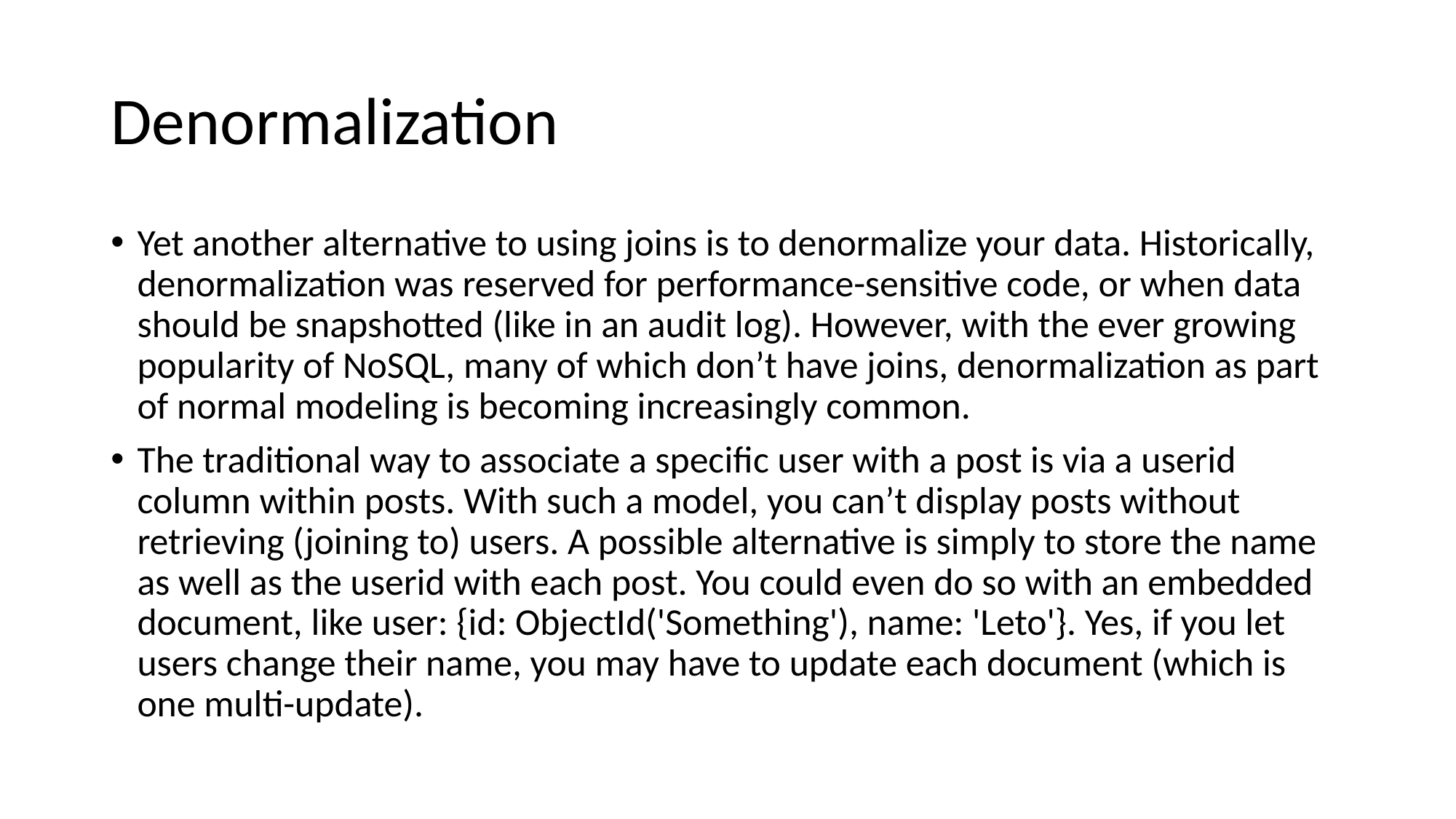

# Denormalization
Yet another alternative to using joins is to denormalize your data. Historically, denormalization was reserved for performance-sensitive code, or when data should be snapshotted (like in an audit log). However, with the ever growing popularity of NoSQL, many of which don’t have joins, denormalization as part of normal modeling is becoming increasingly common.
The traditional way to associate a specific user with a post is via a userid column within posts. With such a model, you can’t display posts without retrieving (joining to) users. A possible alternative is simply to store the name as well as the userid with each post. You could even do so with an embedded document, like user: {id: ObjectId('Something'), name: 'Leto'}. Yes, if you let users change their name, you may have to update each document (which is one multi-update).